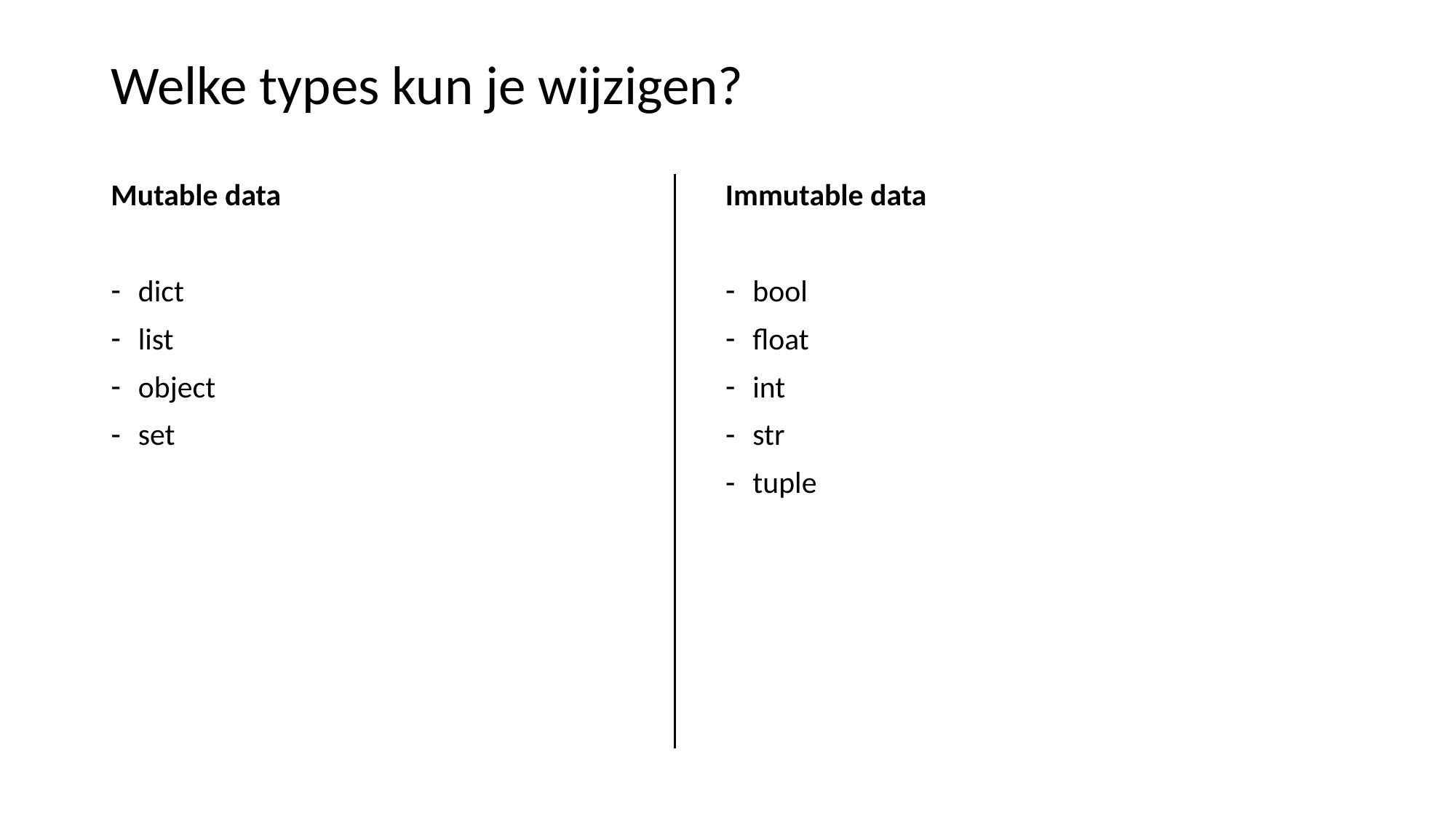

# Welke types kun je wijzigen?
Mutable data

dict
list
object
set
Immutable data

bool
float
int
str
tuple